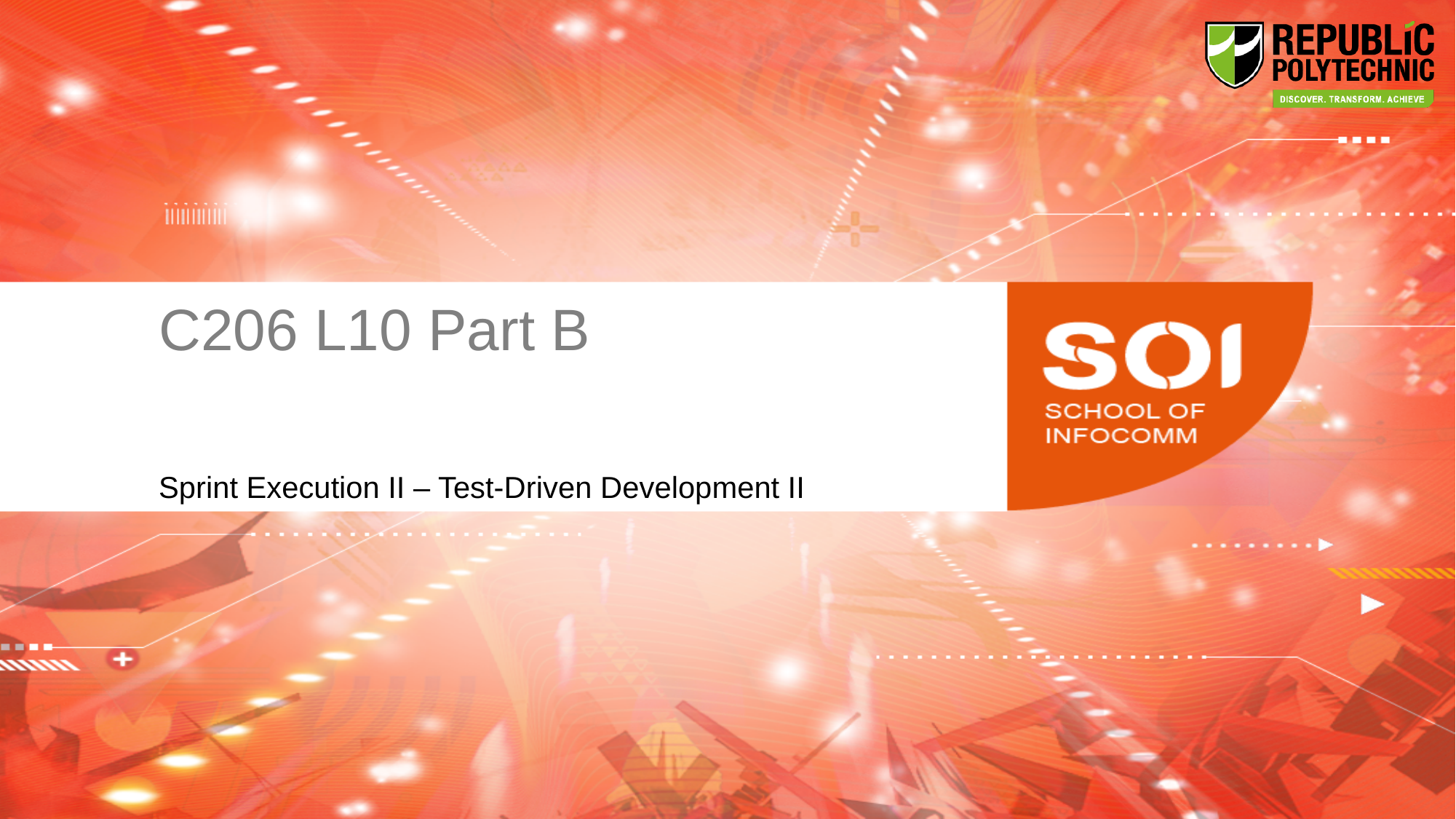

# C206 L10 Part B
Sprint Execution II – Test-Driven Development II